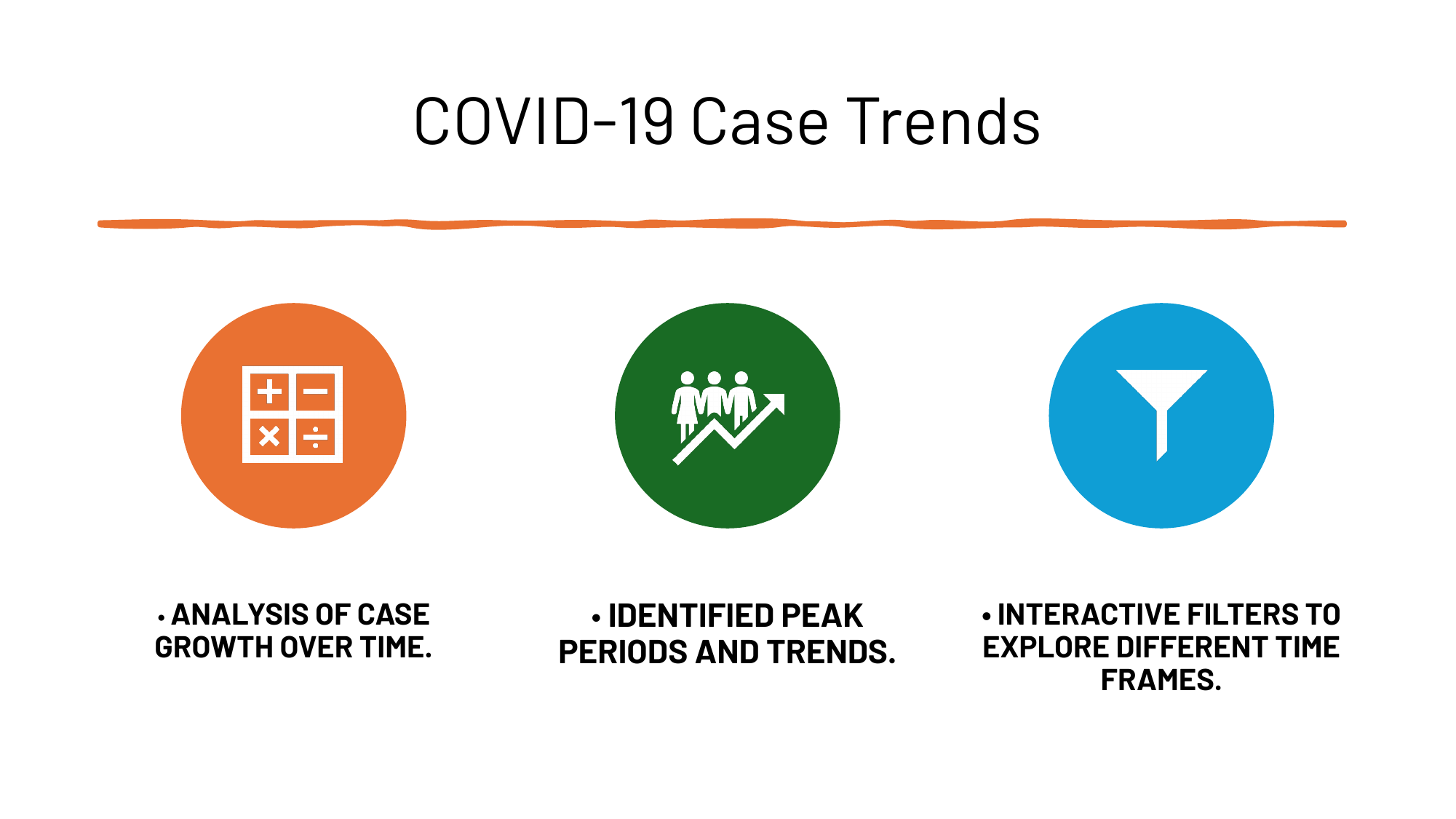

# COVID-19 Case Trends

• Analysis of case growth over time.
• Identified peak periods and trends.
• Interactive filters to explore different time frames.
9